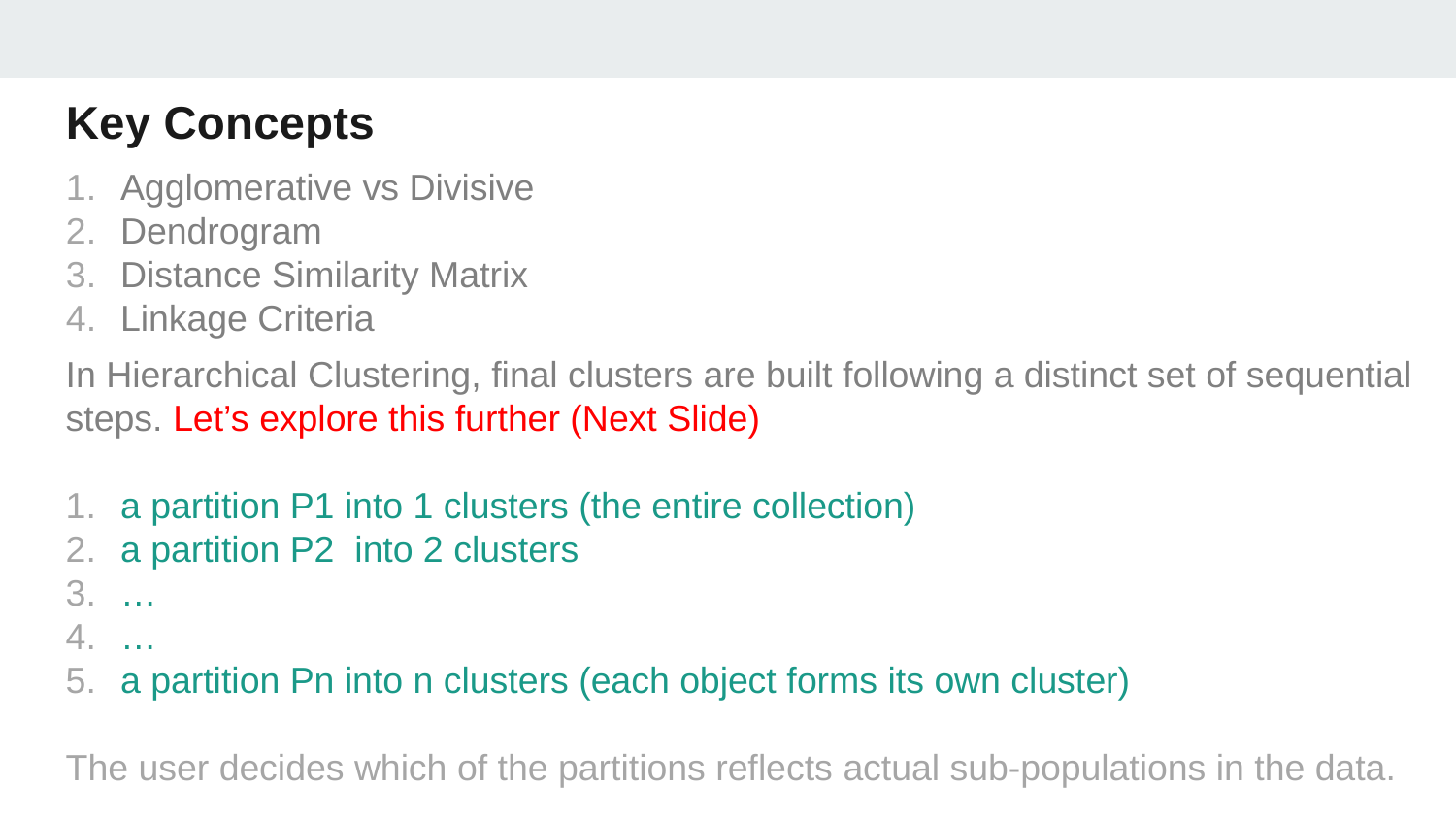

# Key Concepts
Agglomerative vs Divisive
Dendrogram
Distance Similarity Matrix
Linkage Criteria
In Hierarchical Clustering, final clusters are built following a distinct set of sequential steps. Let’s explore this further (Next Slide)

a partition P1 into 1 clusters (the entire collection)
a partition P2  into 2 clusters
…
…
a partition Pn into n clusters (each object forms its own cluster)

The user decides which of the partitions reflects actual sub-populations in the data.